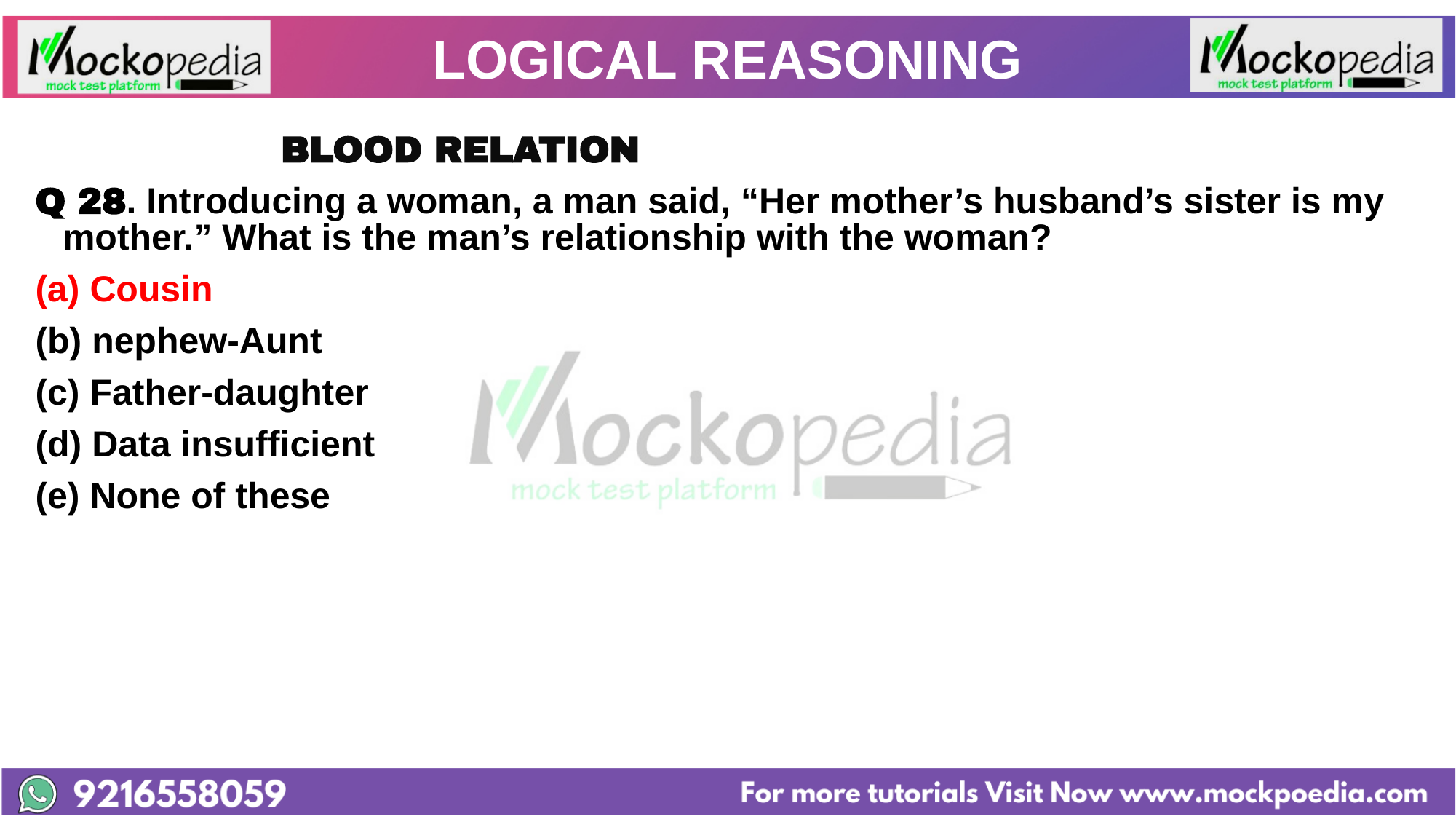

# LOGICAL REASONING
			BLOOD RELATION
Q 28. Introducing a woman, a man said, “Her mother’s husband’s sister is my mother.” What is the man’s relationship with the woman?
Cousin
(b) nephew-Aunt
(c) Father-daughter
(d) Data insufficient
(e) None of these